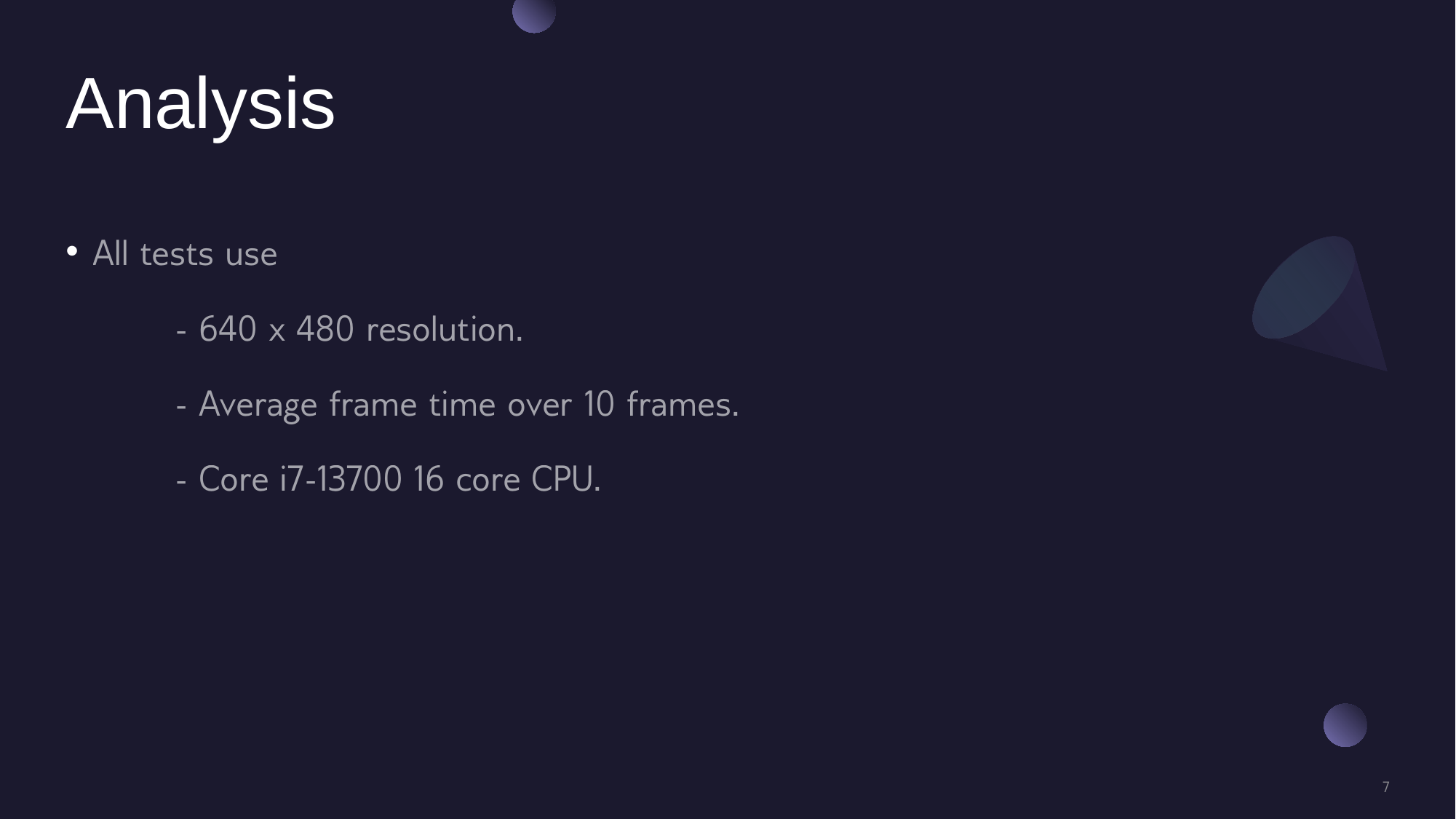

# Analysis

All tests use
	- 640 x 480 resolution.
	- Average frame time over 10 frames.
	- Core i7-13700 16 core CPU.

7